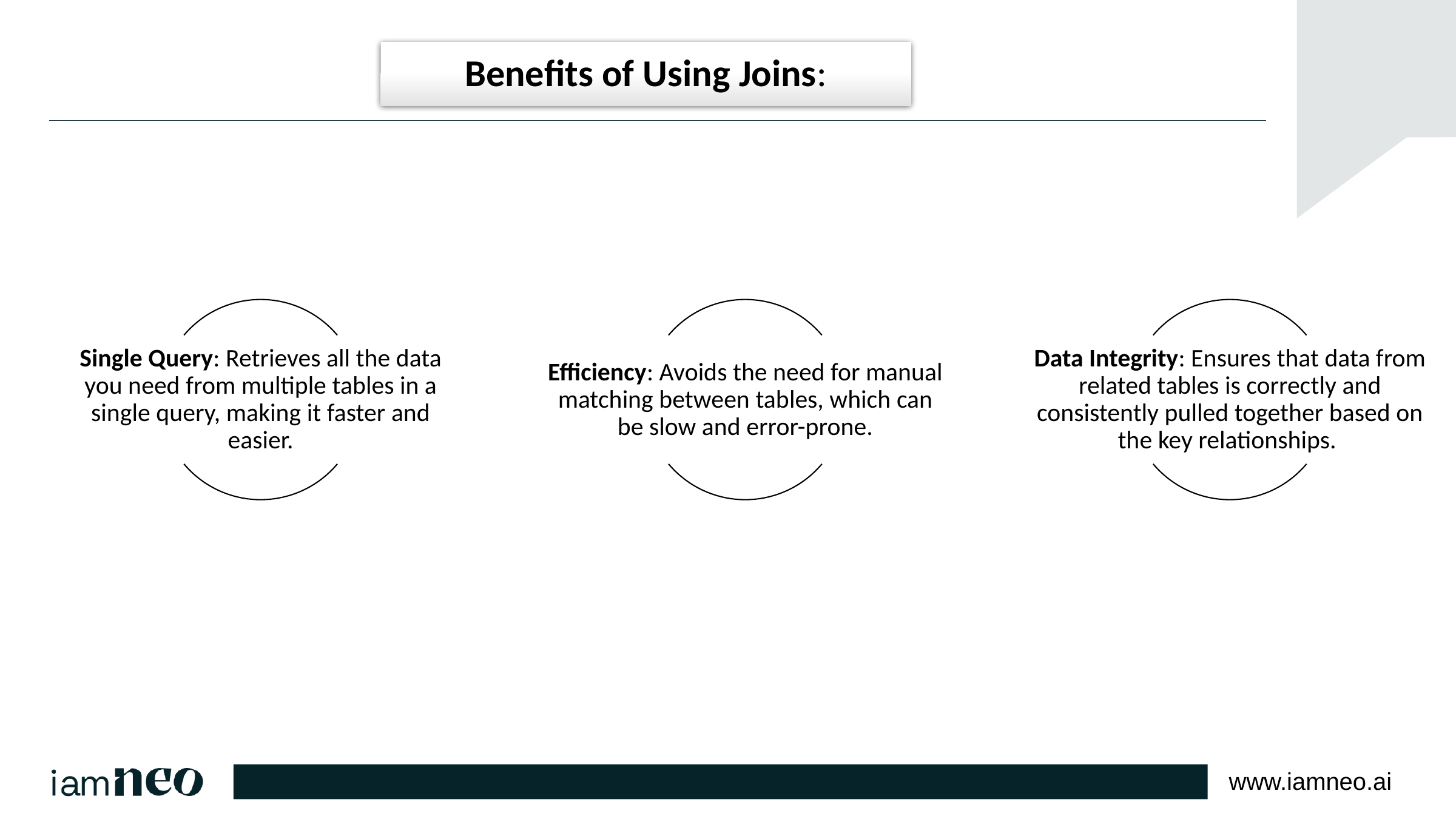

Benefits of Using Joins:
Single Query: Retrieves all the data you need from multiple tables in a single query, making it faster and easier.
Efficiency: Avoids the need for manual matching between tables, which can be slow and error-prone.
Data Integrity: Ensures that data from related tables is correctly and consistently pulled together based on the key relationships.